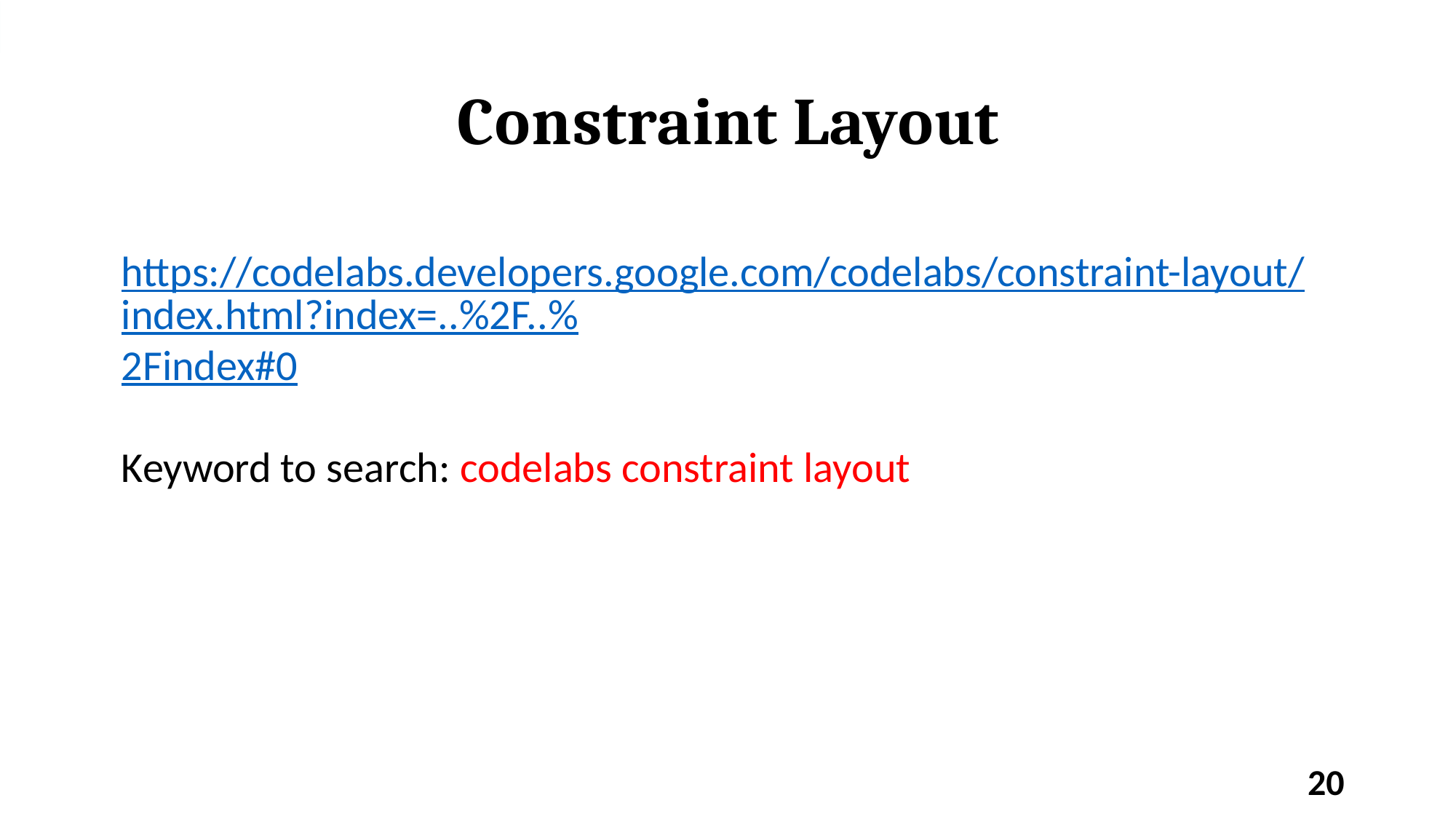

# Constraint Layout
https://codelabs.developers.google.com/codelabs/constraint-layout/index.html?index=..%2F..%2Findex#0

Keyword to search: codelabs constraint layout
20